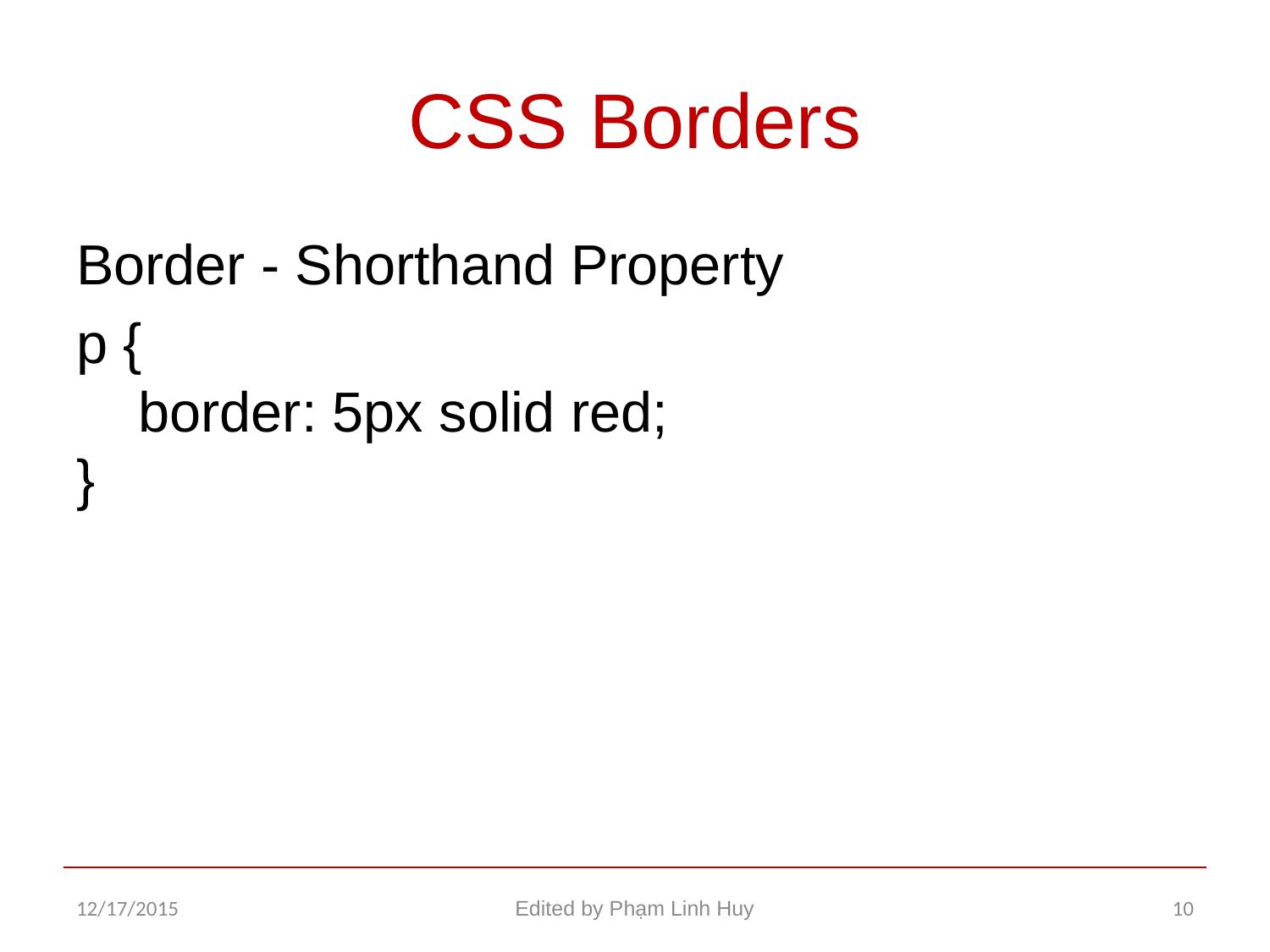

# CSS Borders
Border - Shorthand Property
p {
    border: 5px solid red;
}
12/17/2015
Edited by Phạm Linh Huy
10